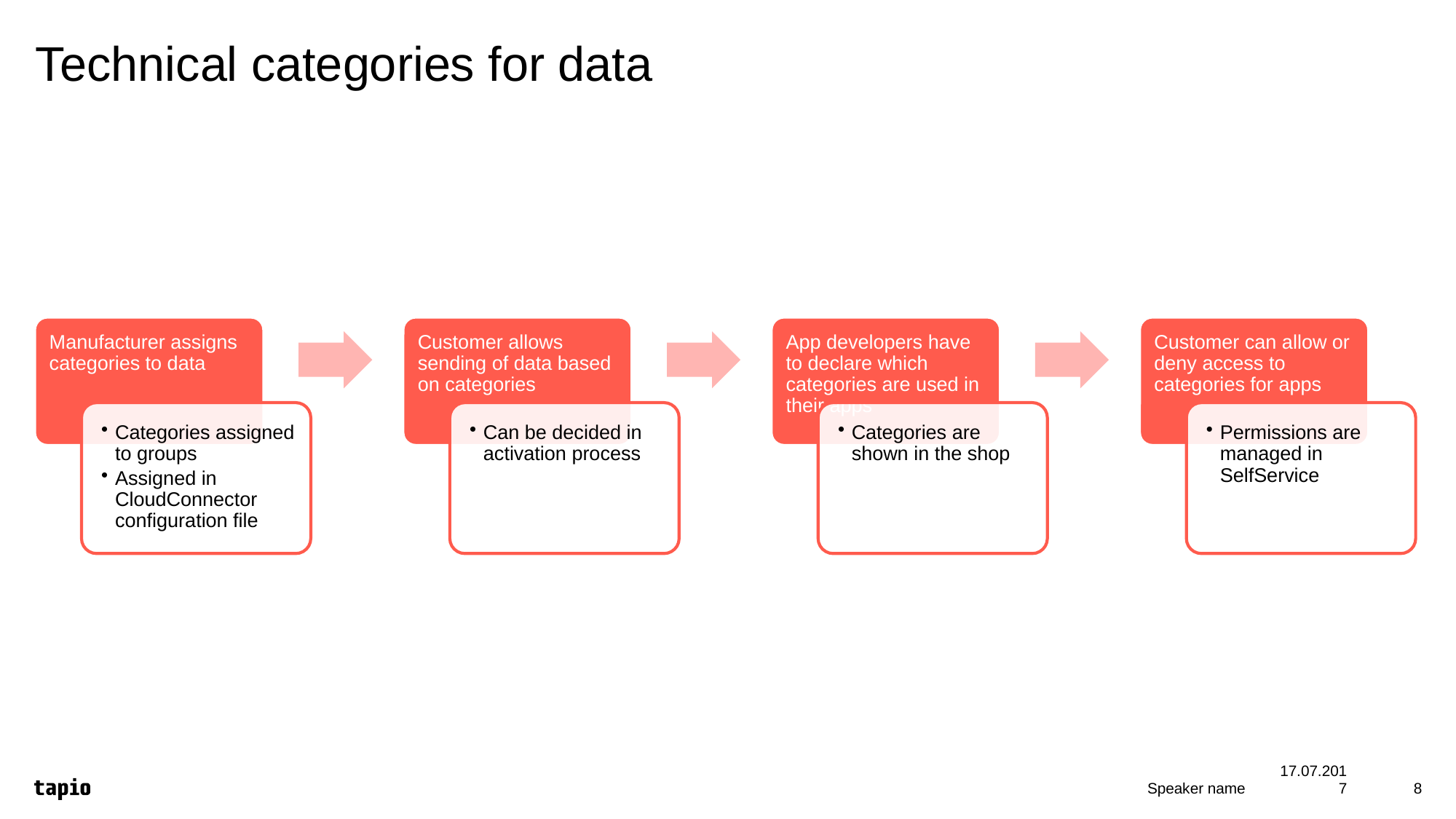

# Technical categories for data
Manufacturer assigns categories to data
Categories assigned to groups
Assigned in CloudConnector configuration file

Customer allows sending of data based on categories
Can be decided in activation process

App developers have to declare which categories are used in their apps
Categories are shown in the shop

Customer can allow or deny access to categories for apps
Permissions are managed in SelfService
Speaker name
17.07.2017
8